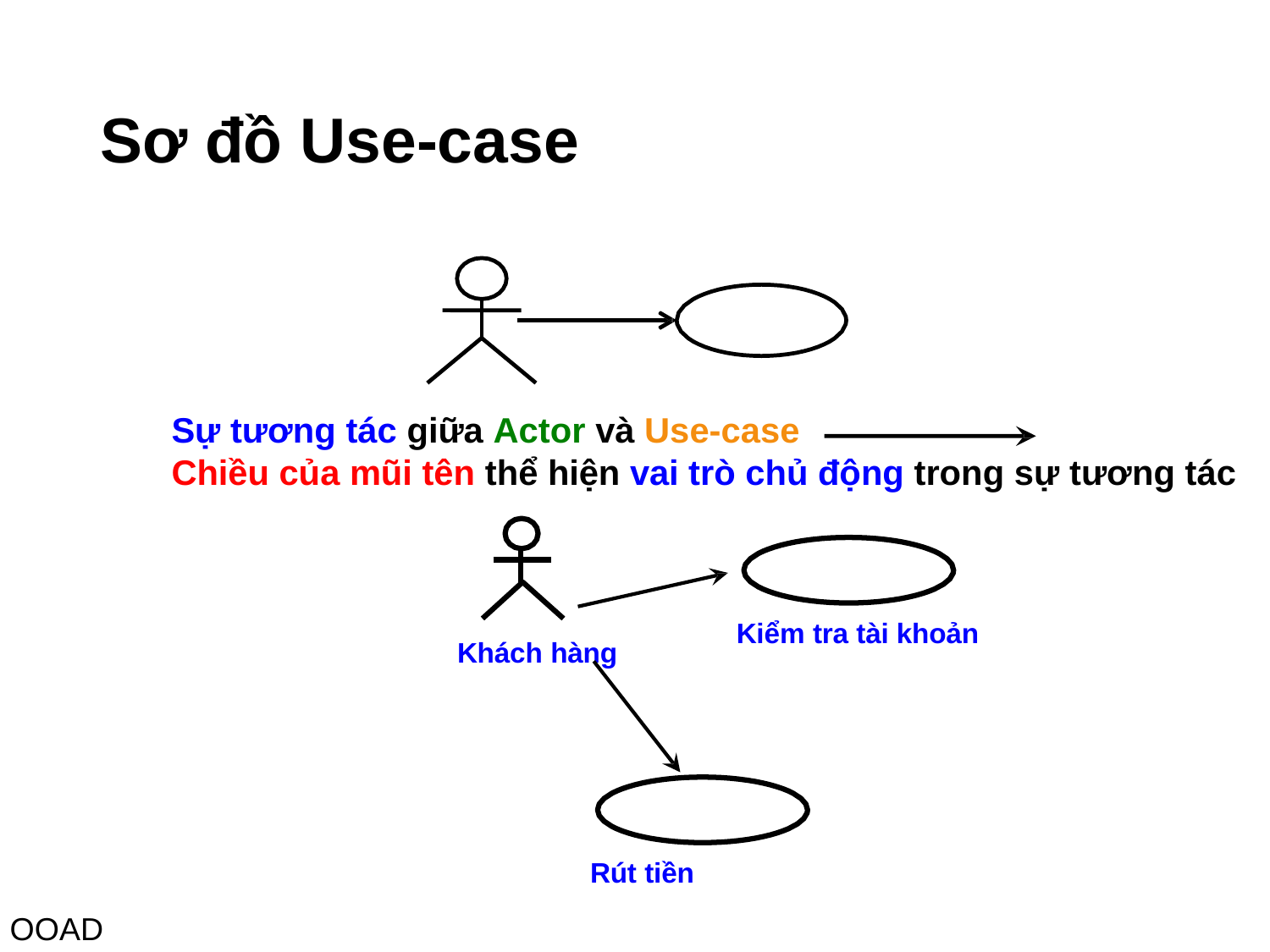

# Sơ đồ Use-case

Sự tương tác giữa Actor và Use-case
Chiều của mũi tên thể hiện vai trò chủ động trong sự tương tác

Kiểm tra tài khoản
Khách hàng

Rút tiền
OOAD